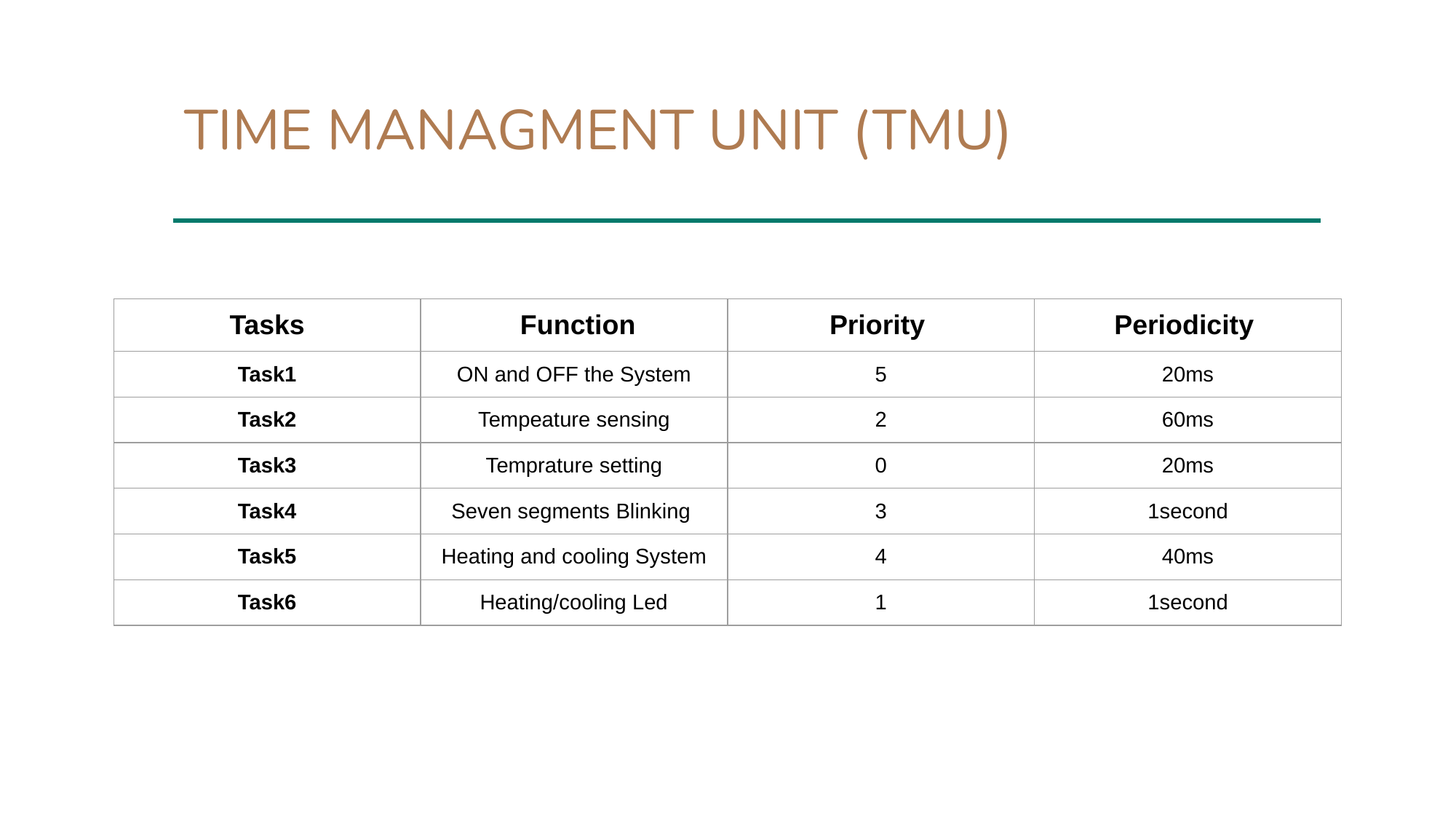

# TIME MANAGMENT UNIT (TMU)

| Tasks | Function | Priority | Periodicity |
| --- | --- | --- | --- |
| Task1 | ON and OFF the System | 5 | 20ms |
| Task2 | Tempeature sensing | 2 | 60ms |
| Task3 | Temprature setting | 0 | 20ms |
| Task4 | Seven segments Blinking | 3 | 1second |
| Task5 | Heating and cooling System | 4 | 40ms |
| Task6 | Heating/cooling Led | 1 | 1second |